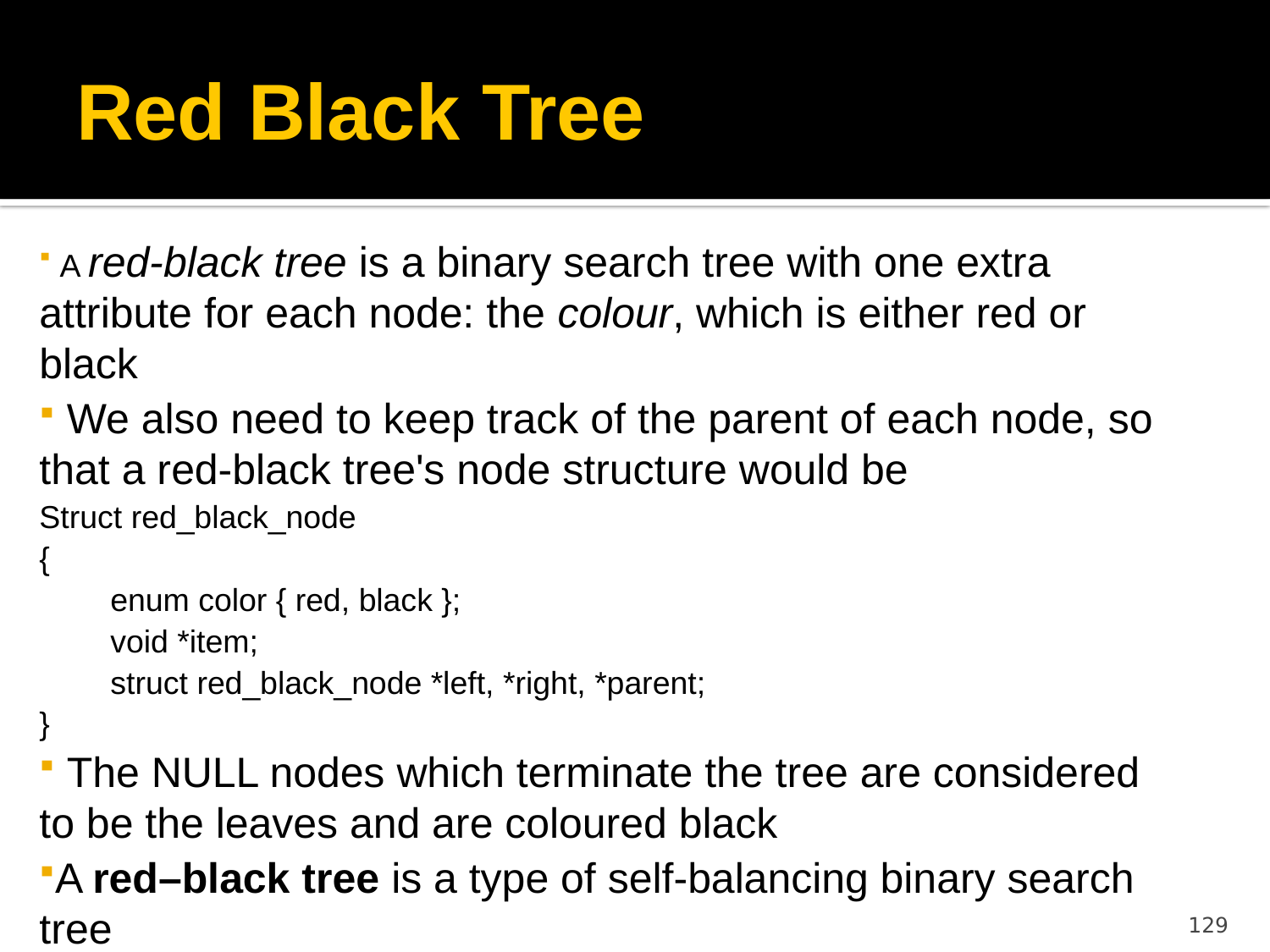

# Red Black Tree
 A red-black tree is a binary search tree with one extra attribute for each node: the colour, which is either red or black
 We also need to keep track of the parent of each node, so that a red-black tree's node structure would be
Struct red_black_node
{
        enum color { red, black };
        void *item;
        struct red_black_node *left, *right, *parent;
}
 The NULL nodes which terminate the tree are considered to be the leaves and are coloured black
A red–black tree is a type of self-balancing binary search tree
129